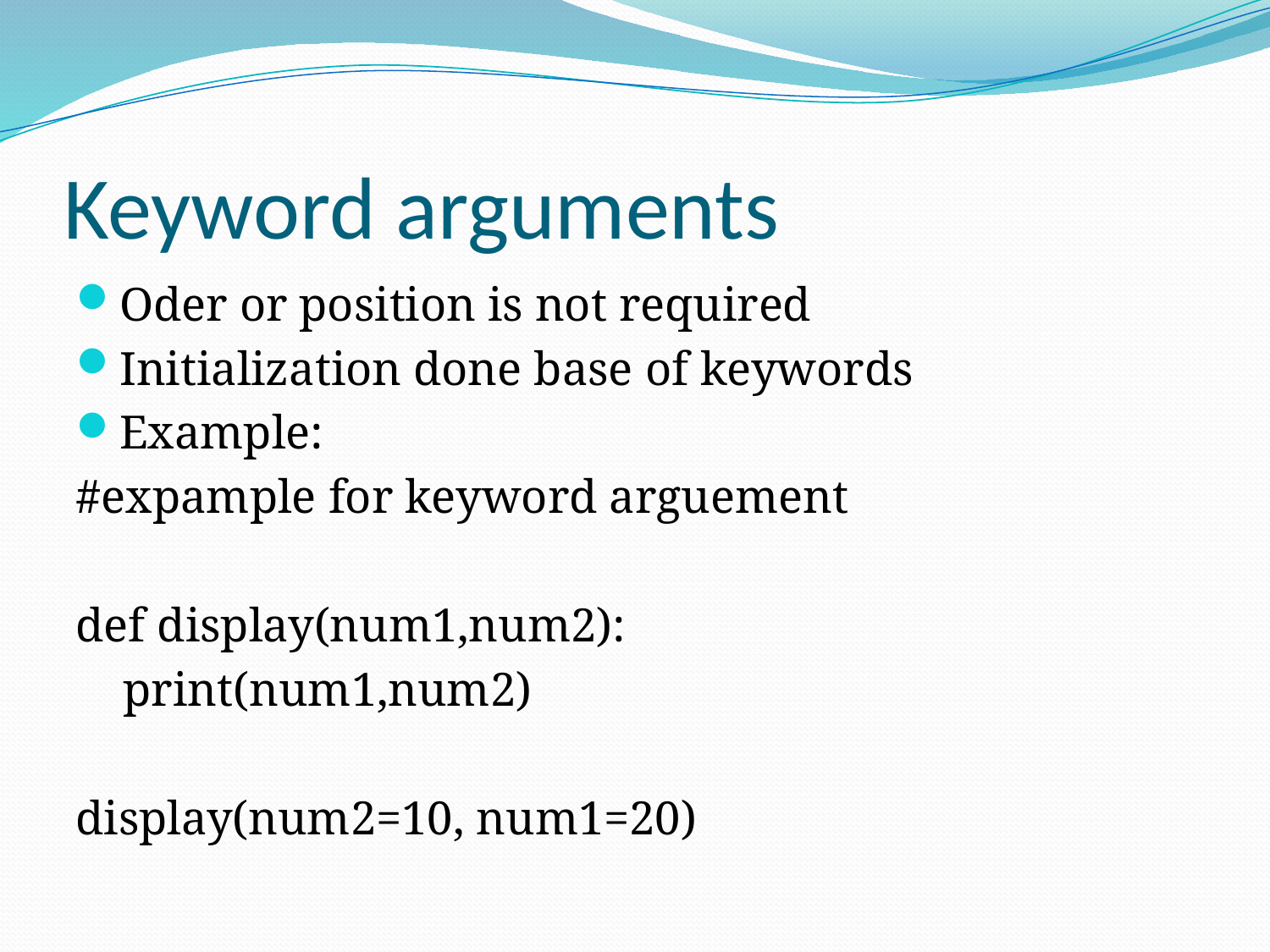

# Keyword arguments
Oder or position is not required
Initialization done base of keywords
Example:
#expample for keyword arguement

def display(num1,num2):
    print(num1,num2)

display(num2=10, num1=20)